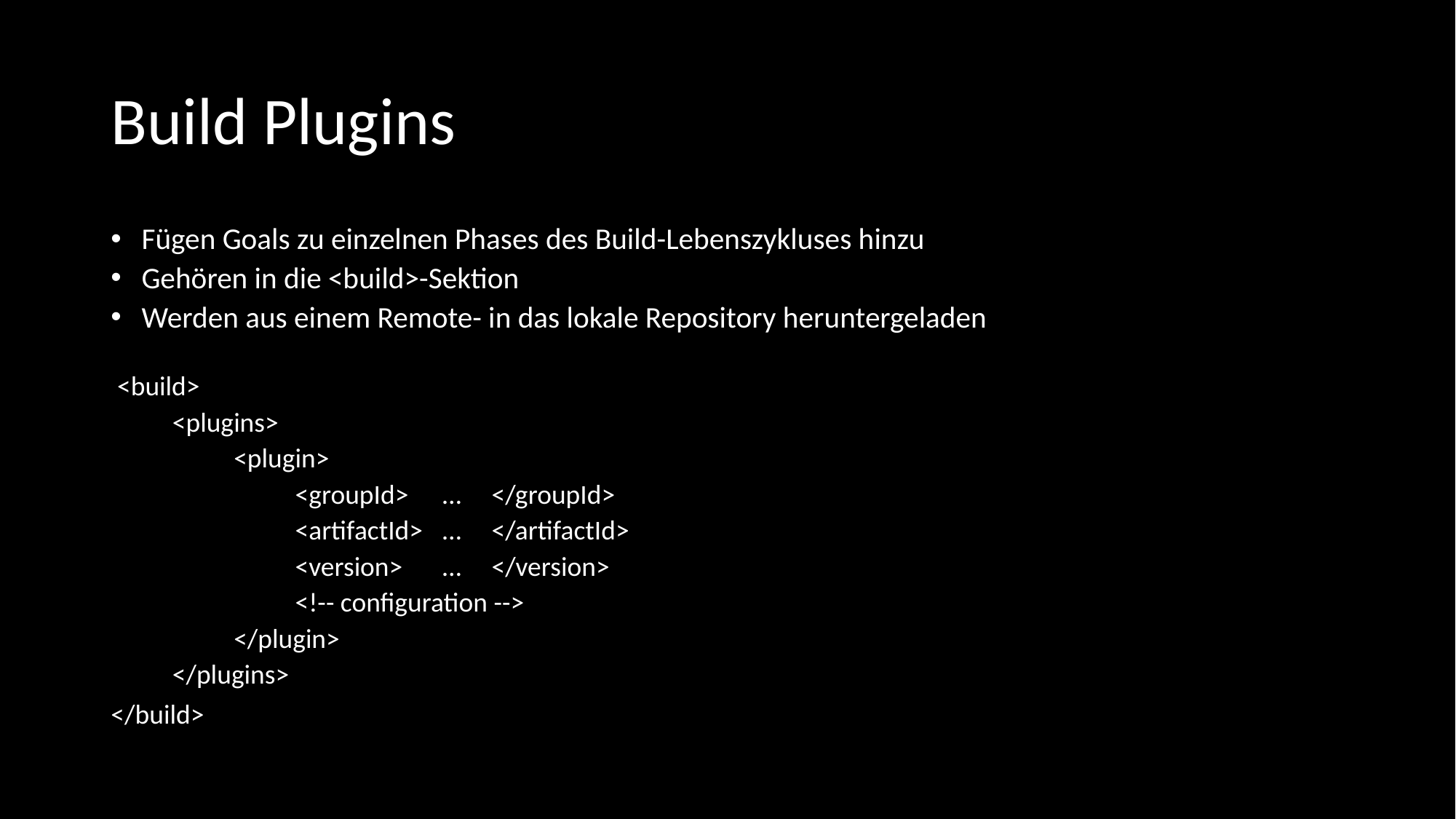

# Build Plugins
Fügen Goals zu einzelnen Phases des Build-Lebenszykluses hinzu
Gehören in die <build>-Sektion
Werden aus einem Remote- in das lokale Repository heruntergeladen

 <build>
<plugins>
<plugin>
<groupId>	…	</groupId>
<artifactId>	…	</artifactId>
<version>	…	</version>
<!-- configuration -->
</plugin>
</plugins>
</build>